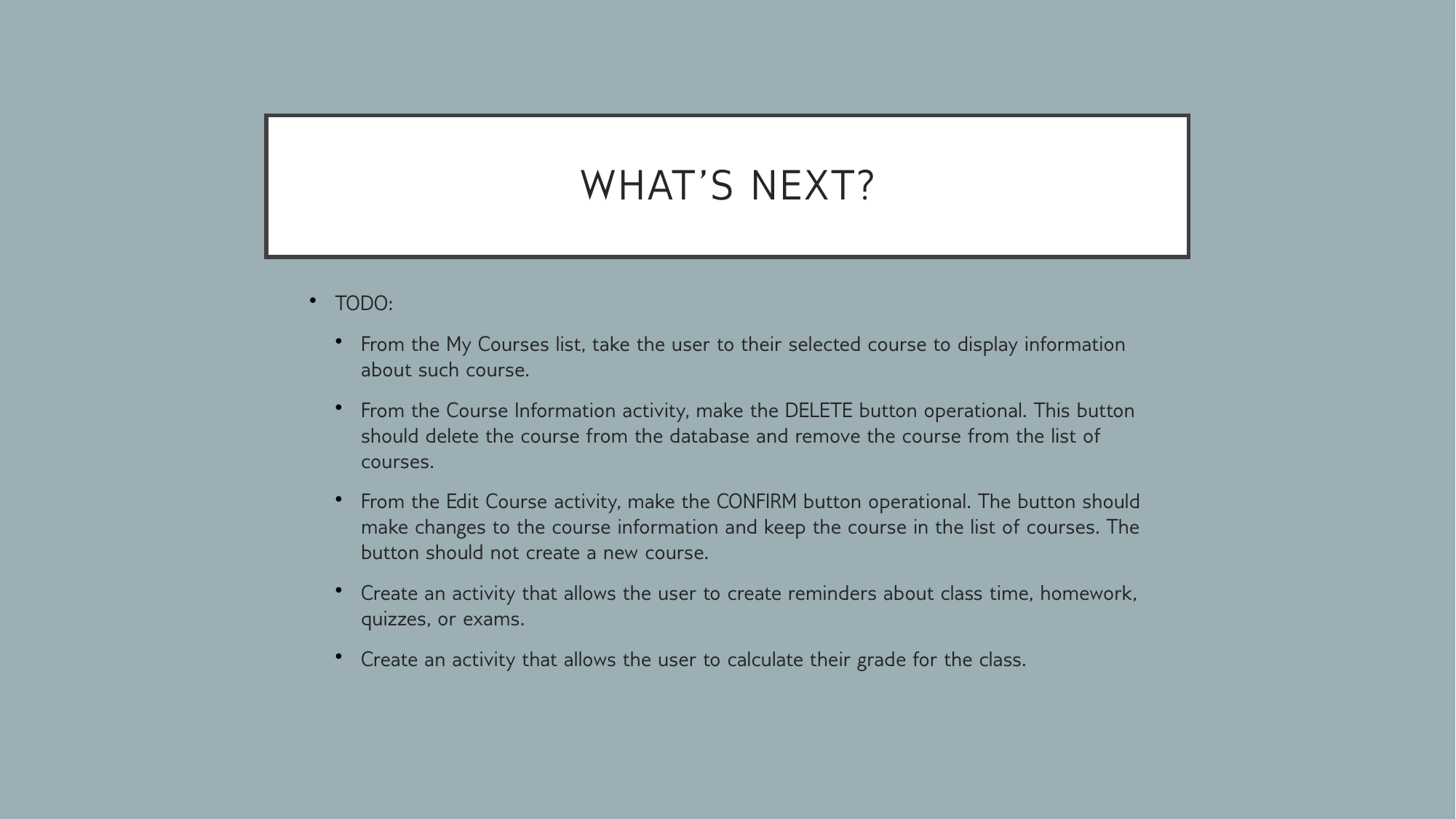

What’s Next?
TODO:
From the My Courses list, take the user to their selected course to display information about such course.
From the Course Information activity, make the DELETE button operational. This button should delete the course from the database and remove the course from the list of courses.
From the Edit Course activity, make the CONFIRM button operational. The button should make changes to the course information and keep the course in the list of courses. The button should not create a new course.
Create an activity that allows the user to create reminders about class time, homework, quizzes, or exams.
Create an activity that allows the user to calculate their grade for the class.